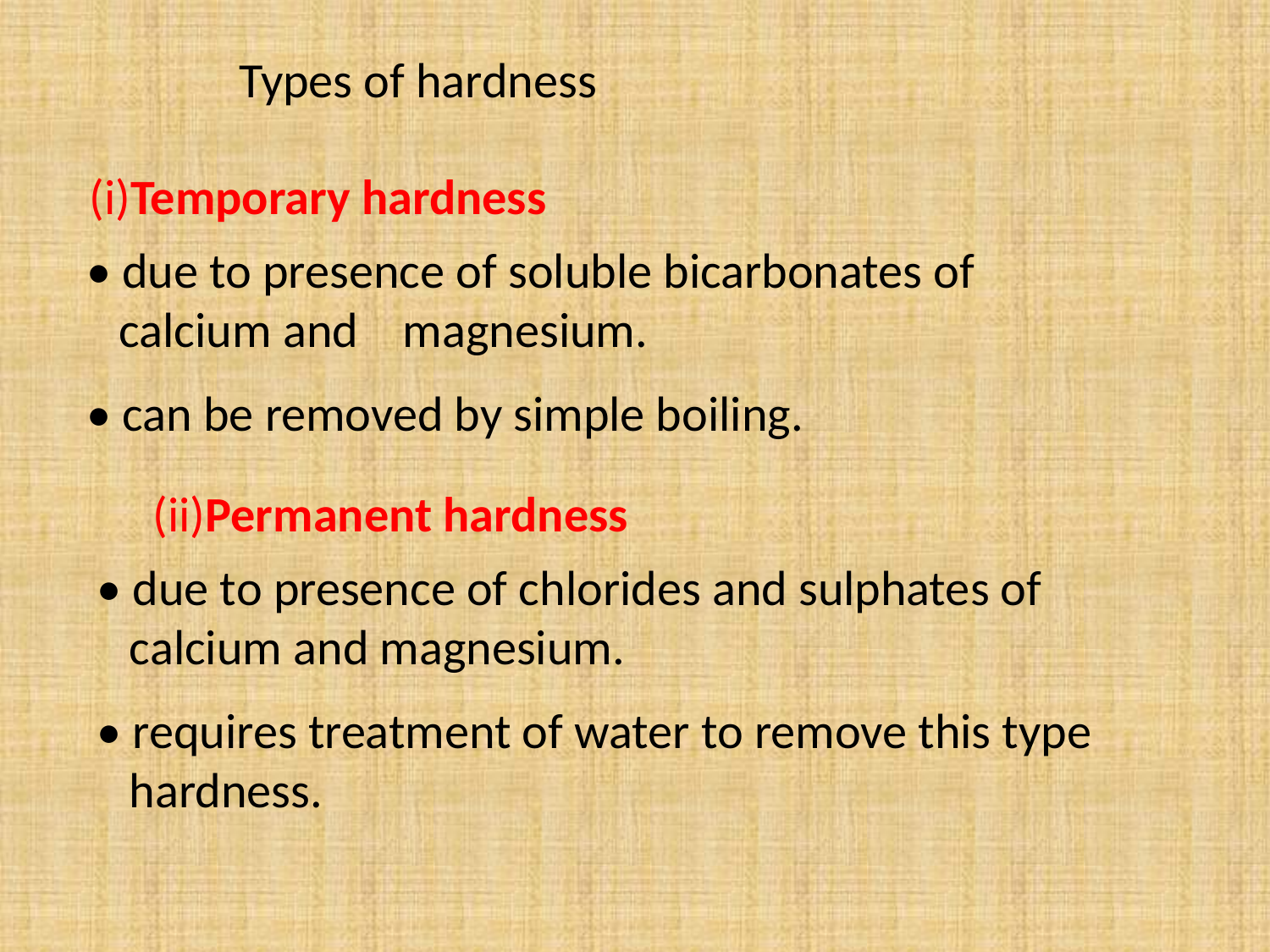

Types of hardness
(i)Temporary hardness
• due to presence of soluble bicarbonates of calcium and    magnesium.
• can be removed by simple boiling.
(ii)Permanent hardness
• due to presence of chlorides and sulphates of calcium and magnesium.
• requires treatment of water to remove this type hardness.